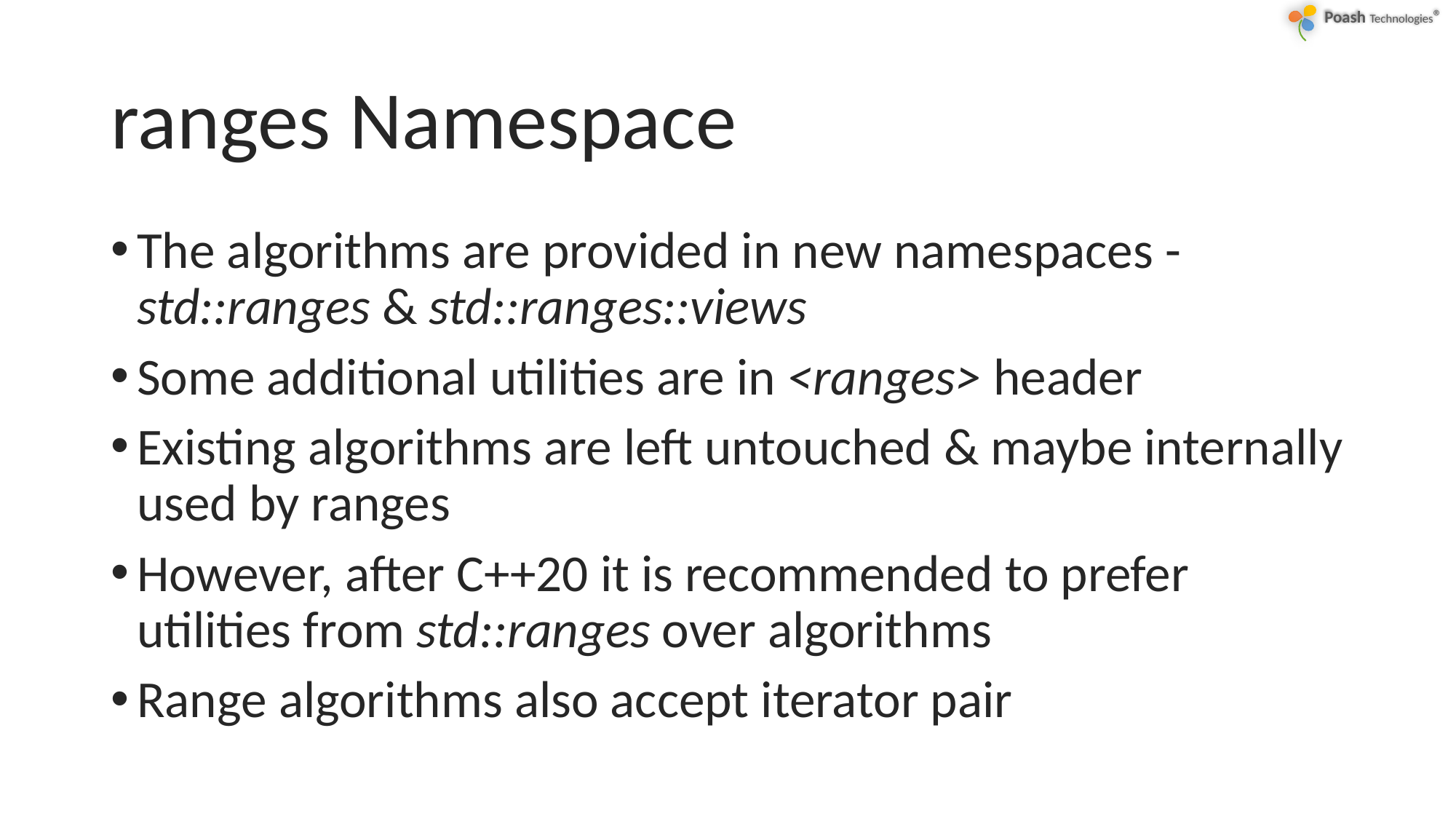

# ranges Namespace
The algorithms are provided in new namespaces -  std::ranges & std::ranges::views
Some additional utilities are in <ranges> header
Existing algorithms are left untouched & maybe internally used by ranges
However, after C++20 it is recommended to prefer utilities from std::ranges over algorithms
Range algorithms also accept iterator pair